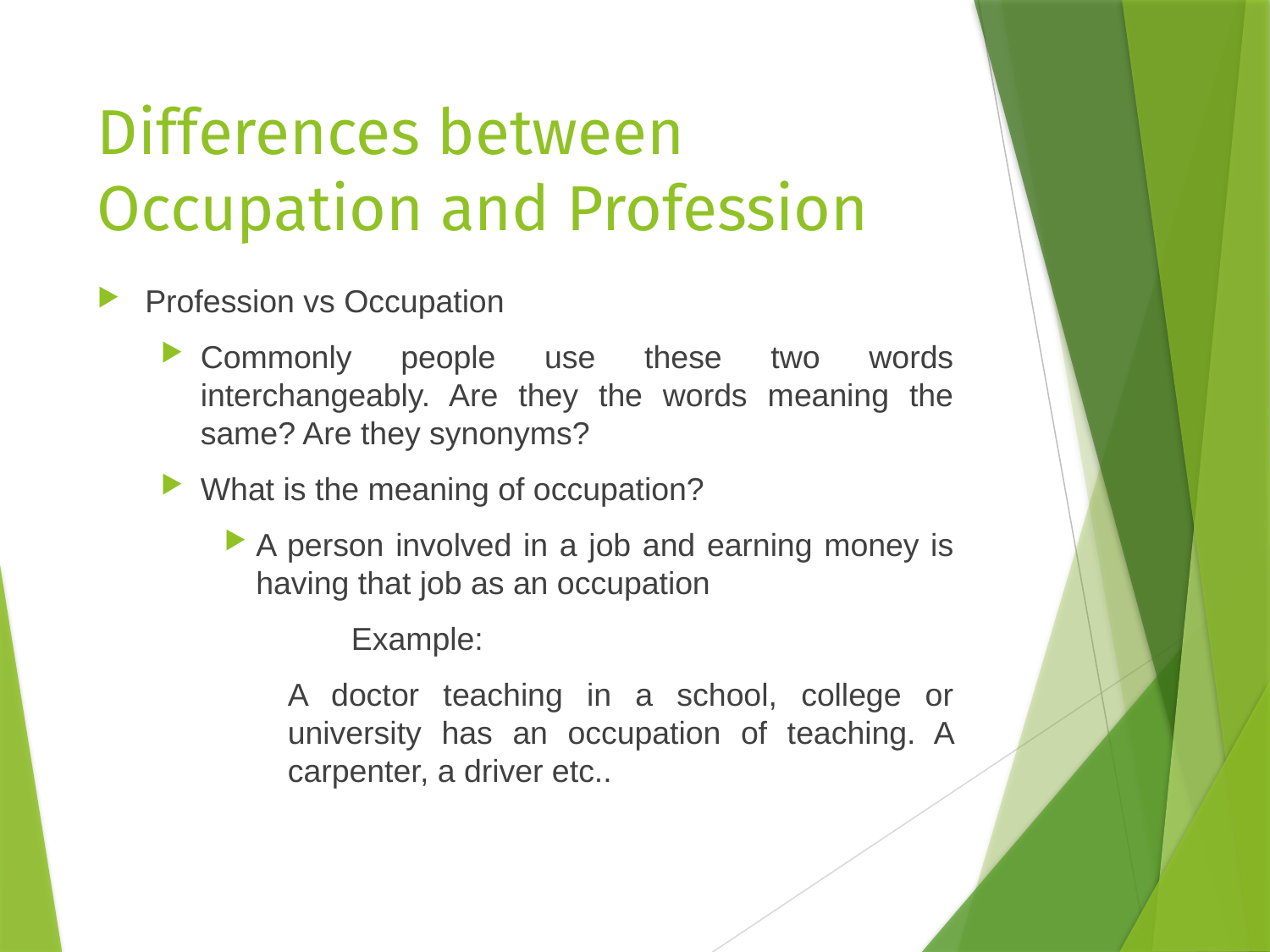

# Differences between Occupation and Profession
Profession vs Occupation
Commonly people use these two words interchangeably. Are they the words meaning the same? Are they synonyms?
What is the meaning of occupation?
A person involved in a job and earning money is having that job as an occupation
	Example:
A doctor teaching in a school, college or university has an occupation of teaching. A carpenter, a driver etc..